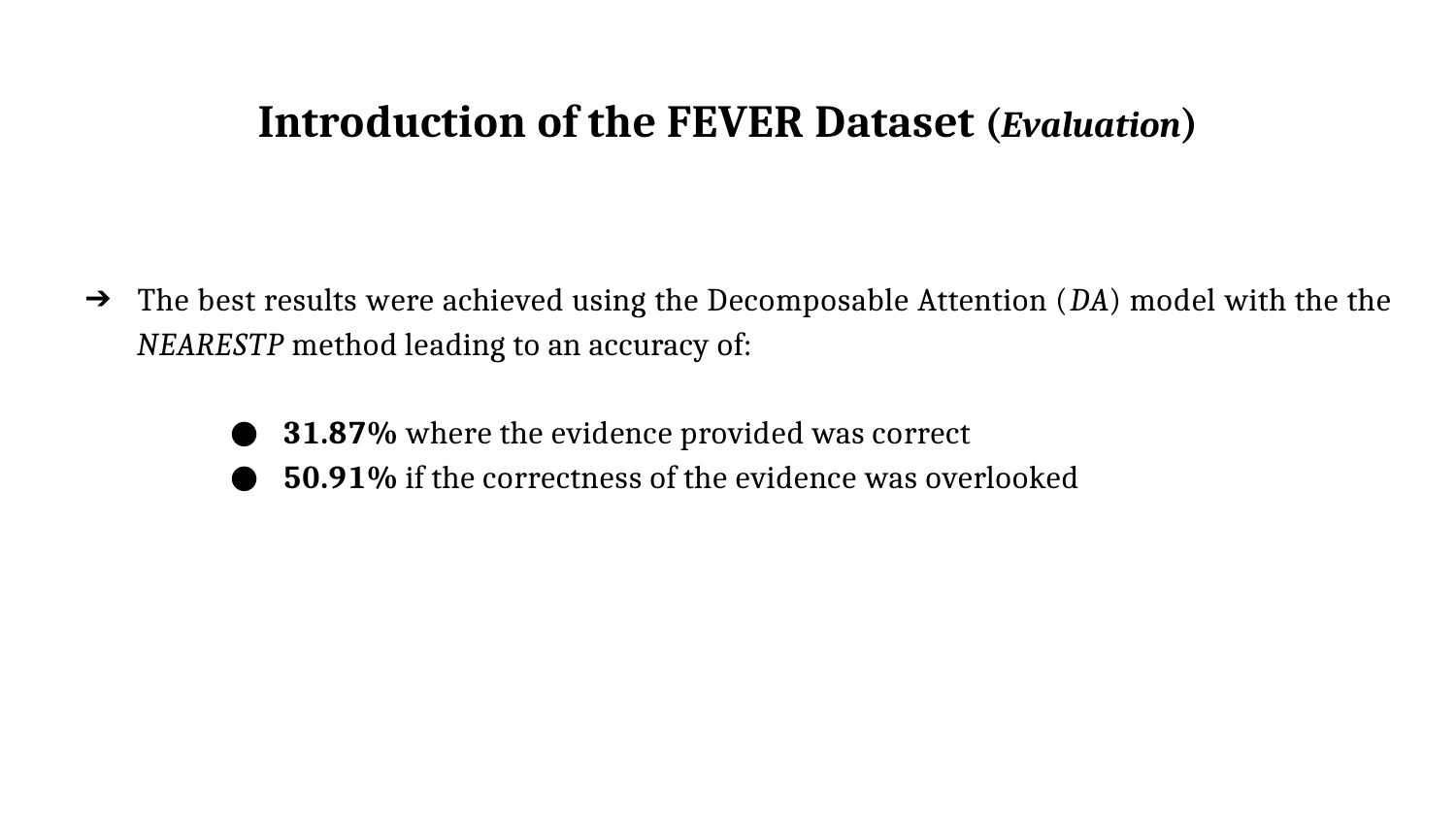

# Introduction of the FEVER Dataset (Evaluation)
The best results were achieved using the Decomposable Attention (DA) model with the the NEARESTP method leading to an accuracy of:

31.87% where the evidence provided was correct
50.91% if the correctness of the evidence was overlooked